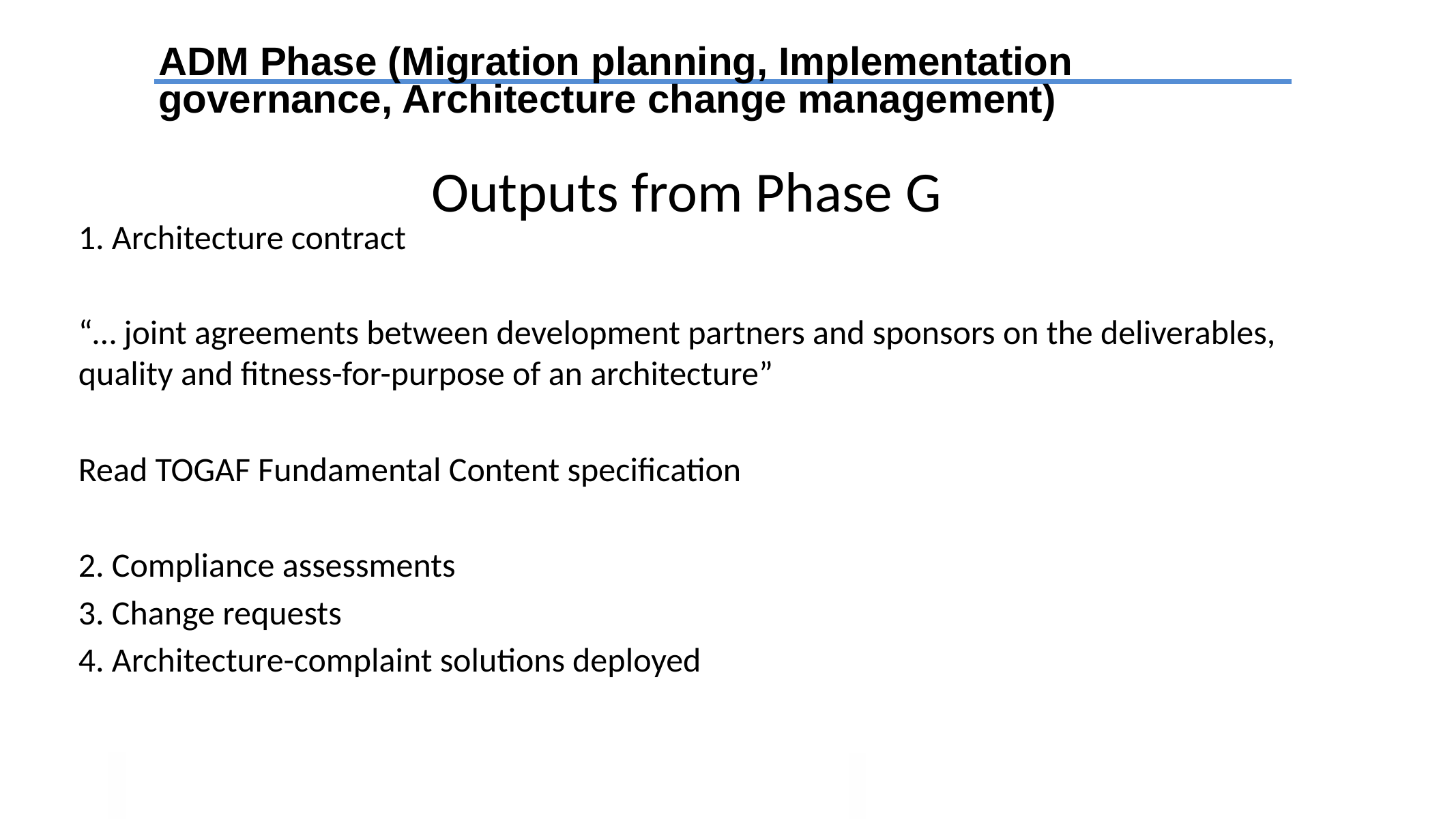

ADM Phase (Migration planning, Implementation governance, Architecture change management)

# Outputs from Phase G
1. Architecture contract

“… joint agreements between development partners and sponsors on the deliverables, quality and fitness-for-purpose of an architecture”

Read TOGAF Fundamental Content specification

2. Compliance assessments
3. Change requests
4. Architecture-complaint solutions deployed
TEXT
TEXT